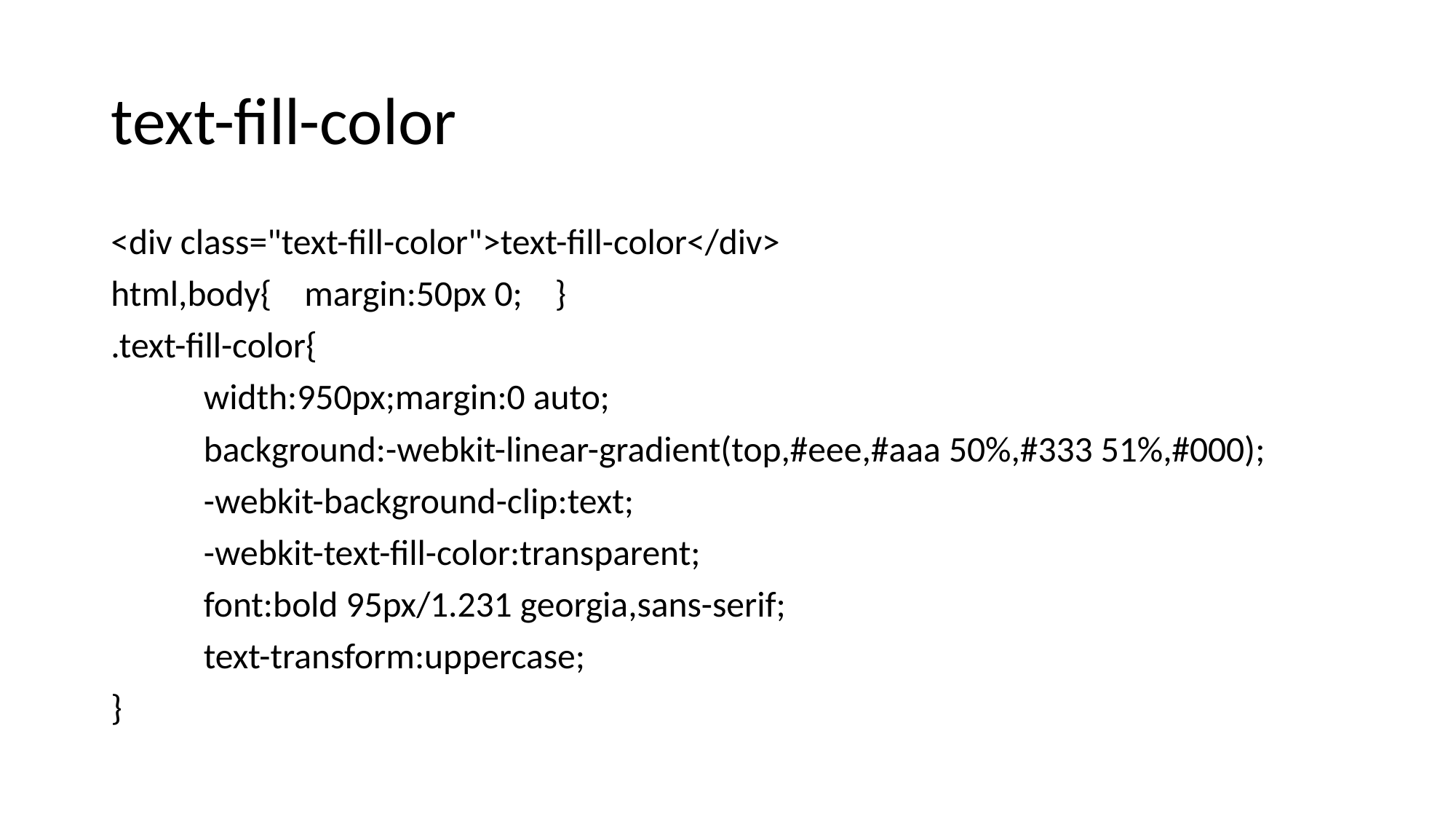

# text-fill-color
<div class="text-fill-color">text-fill-color</div>
html,body{    margin:50px 0;    }
.text-fill-color{
	width:950px;margin:0 auto;
	background:-webkit-linear-gradient(top,#eee,#aaa 50%,#333 51%,#000);
	-webkit-background-clip:text;
	-webkit-text-fill-color:transparent;
	font:bold 95px/1.231 georgia,sans-serif;
	text-transform:uppercase;
}